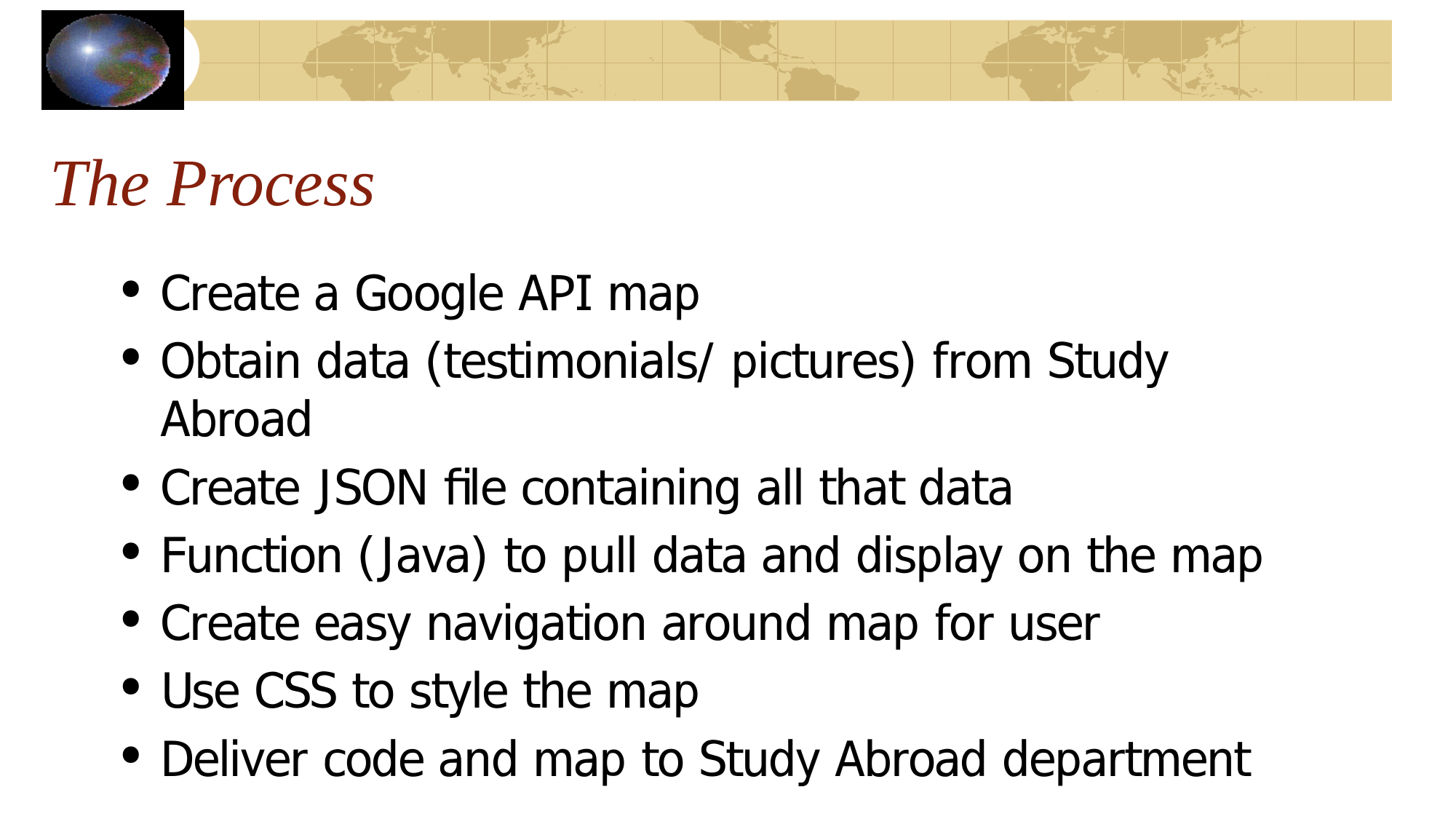

# The Process
Create a Google API map
Obtain data (testimonials/ pictures) from Study Abroad
Create JSON file containing all that data
Function (Java) to pull data and display on the map
Create easy navigation around map for user
Use CSS to style the map
Deliver code and map to Study Abroad department